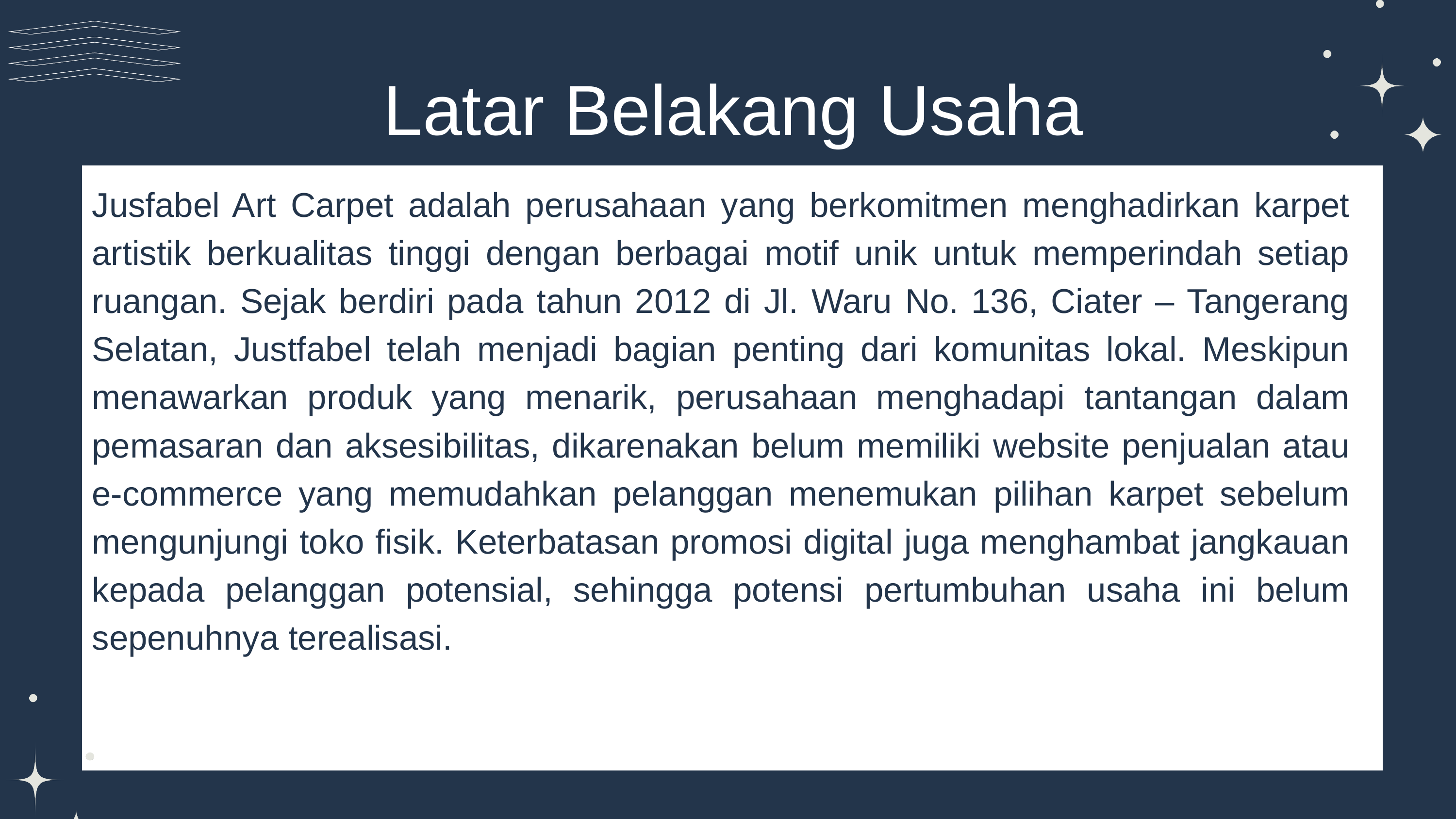

Latar Belakang Usaha

Jusfabel Art Carpet adalah perusahaan yang berkomitmen menghadirkan karpet artistik berkualitas tinggi dengan berbagai motif unik untuk memperindah setiap ruangan. Sejak berdiri pada tahun 2012 di Jl. Waru No. 136, Ciater – Tangerang Selatan, Justfabel telah menjadi bagian penting dari komunitas lokal. Meskipun menawarkan produk yang menarik, perusahaan menghadapi tantangan dalam pemasaran dan aksesibilitas, dikarenakan belum memiliki website penjualan atau e-commerce yang memudahkan pelanggan menemukan pilihan karpet sebelum mengunjungi toko fisik. Keterbatasan promosi digital juga menghambat jangkauan kepada pelanggan potensial, sehingga potensi pertumbuhan usaha ini belum sepenuhnya terealisasi.